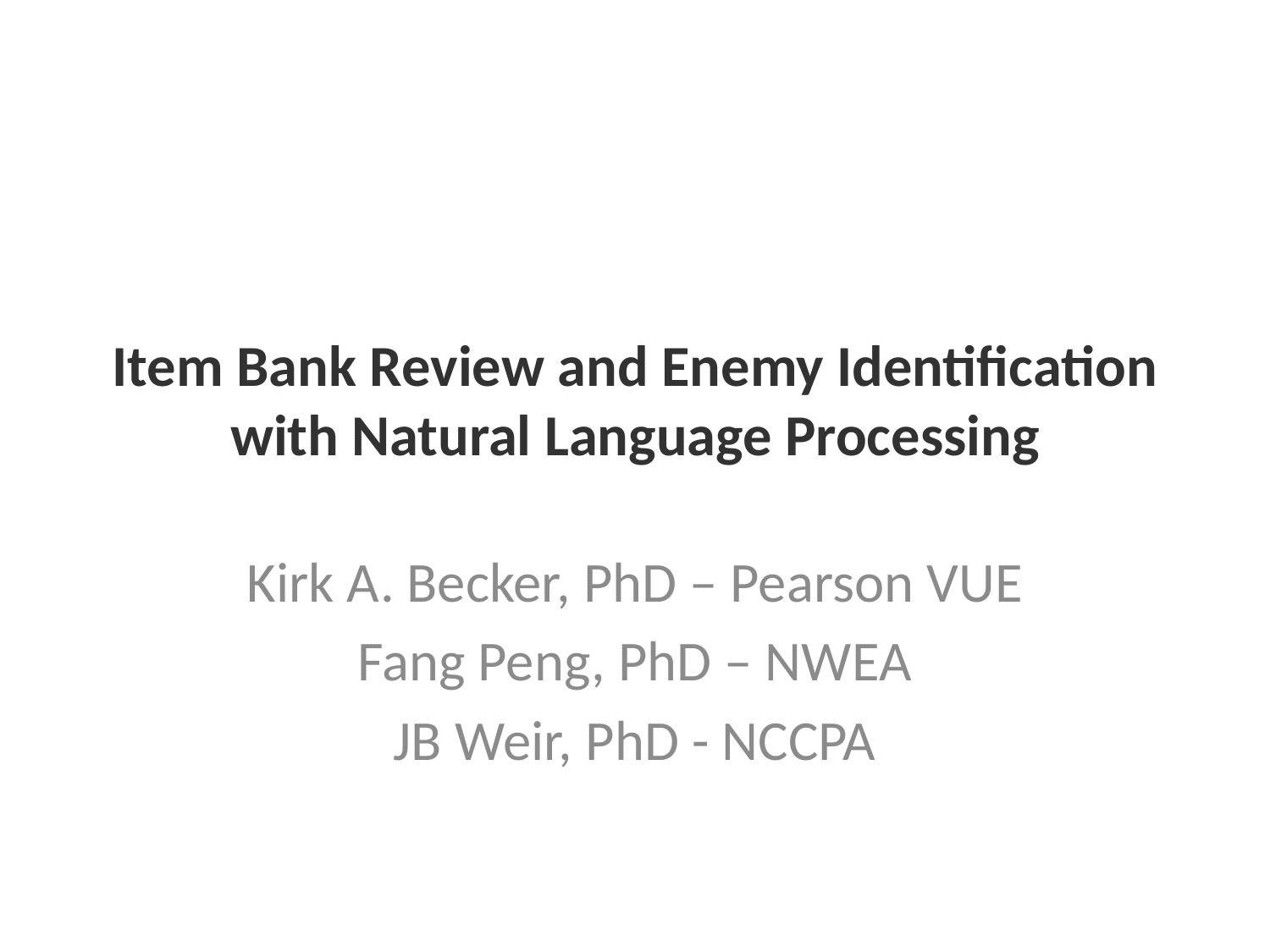

# Item Bank Review and Enemy Identification with Natural Language Processing
Kirk A. Becker, PhD – Pearson VUE
Fang Peng, PhD – NWEA
JB Weir, PhD - NCCPA